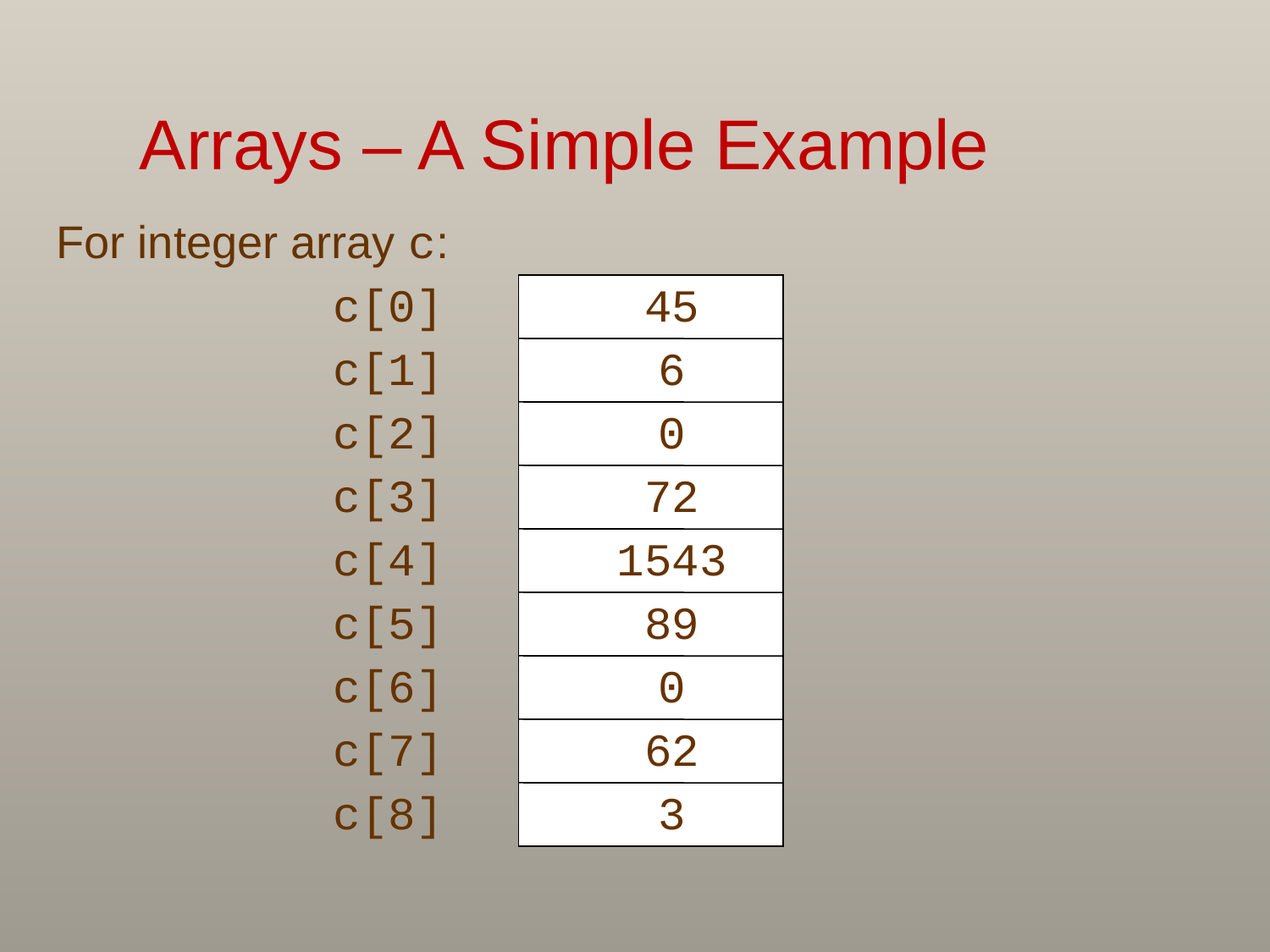

# Arrays – A Simple Example
For integer array c:
c[0]
45

c[1]
6

c[2]
0

c[3]
72

c[4]
1543

c[5]
89

c[6]
0

c[7]
62

c[8]
3